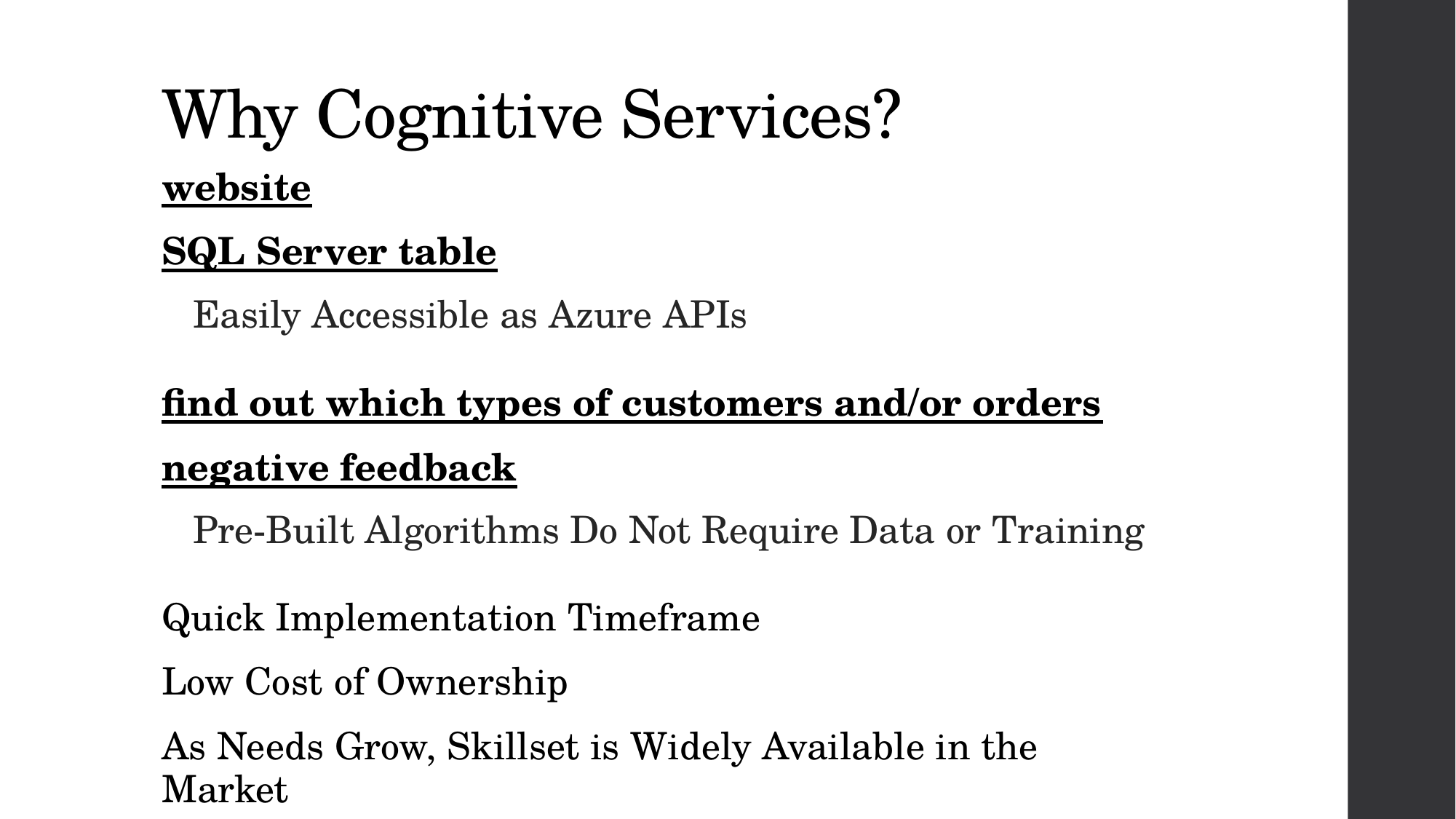

# Why Cognitive Services?
website
SQL Server table
Easily Accessible as Azure APIs

find out which types of customers and/or orders
negative feedback
Pre-Built Algorithms Do Not Require Data or Training

Quick Implementation Timeframe
Low Cost of Ownership
As Needs Grow, Skillset is Widely Available in the Market